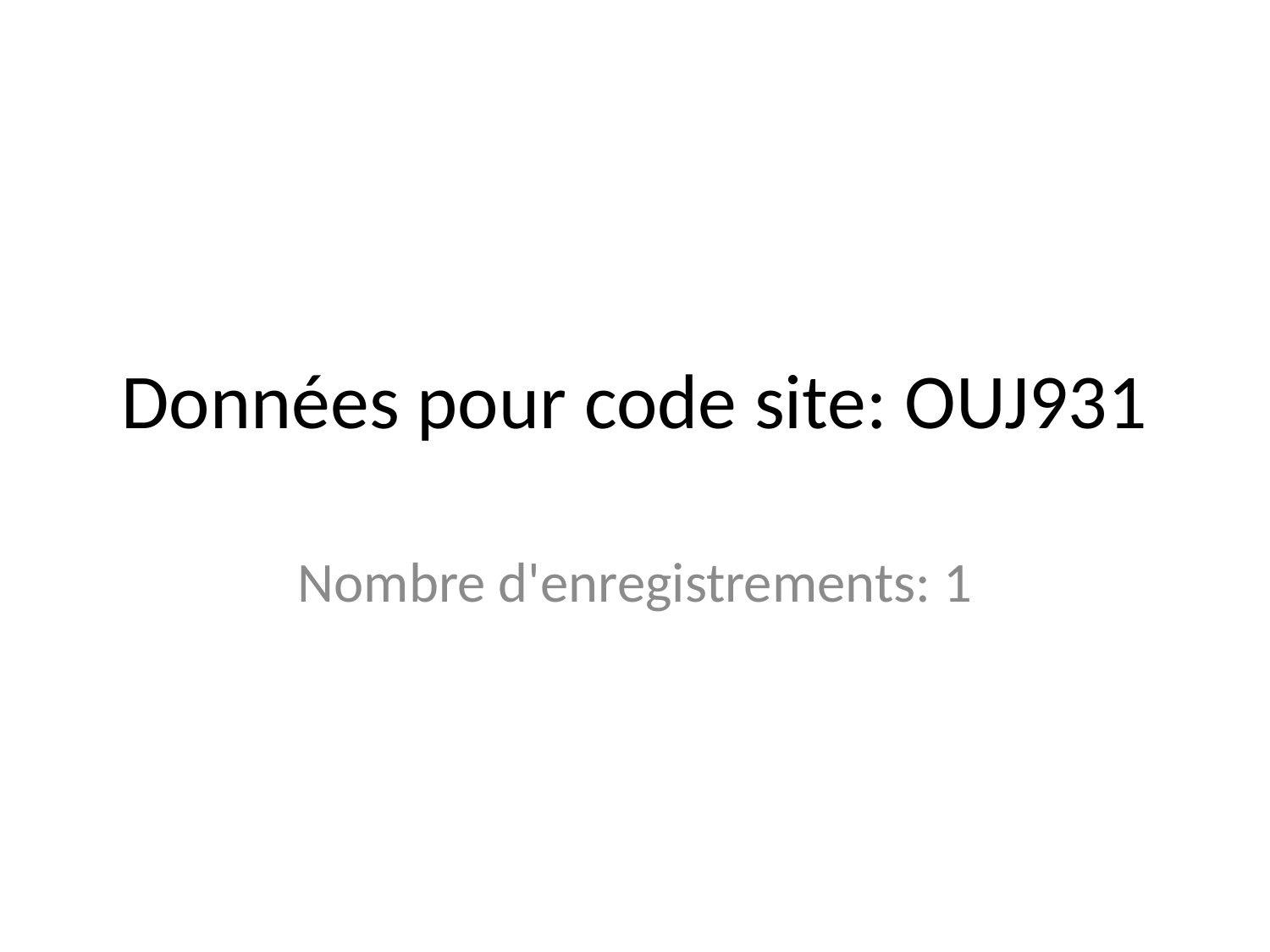

# Données pour code site: OUJ931
Nombre d'enregistrements: 1